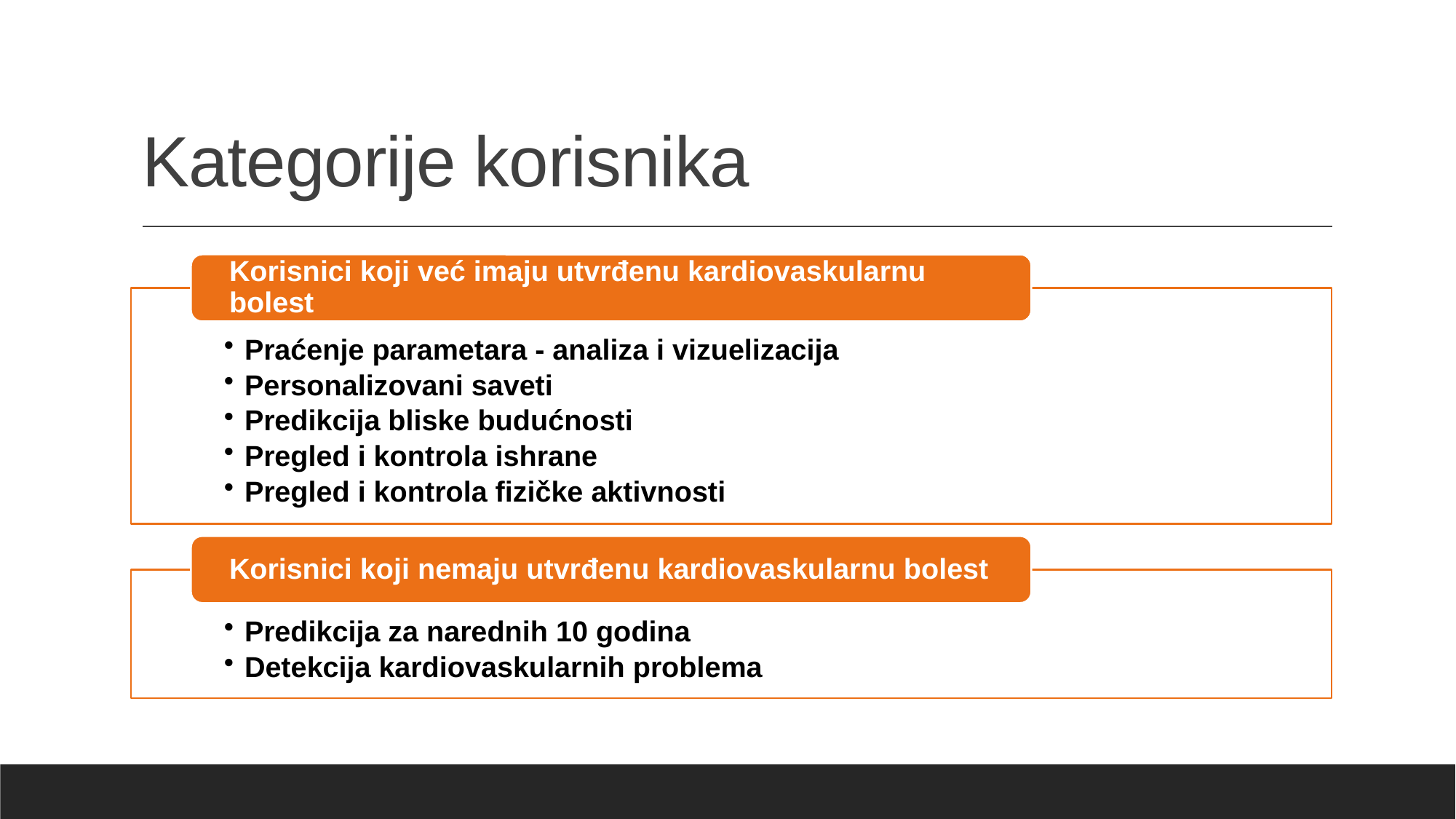

# Kategorije korisnika
Praćenje parametara - analiza i vizuelizacija
Personalizovani saveti
Predikcija bliske budućnosti
Pregled i kontrola ishrane
Pregled i kontrola fizičke aktivnosti
Korisnici koji već imaju utvrđenu kardiovaskularnu bolest
Predikcija za narednih 10 godina
Detekcija kardiovaskularnih problema
Korisnici koji nemaju utvrđenu kardiovaskularnu bolest